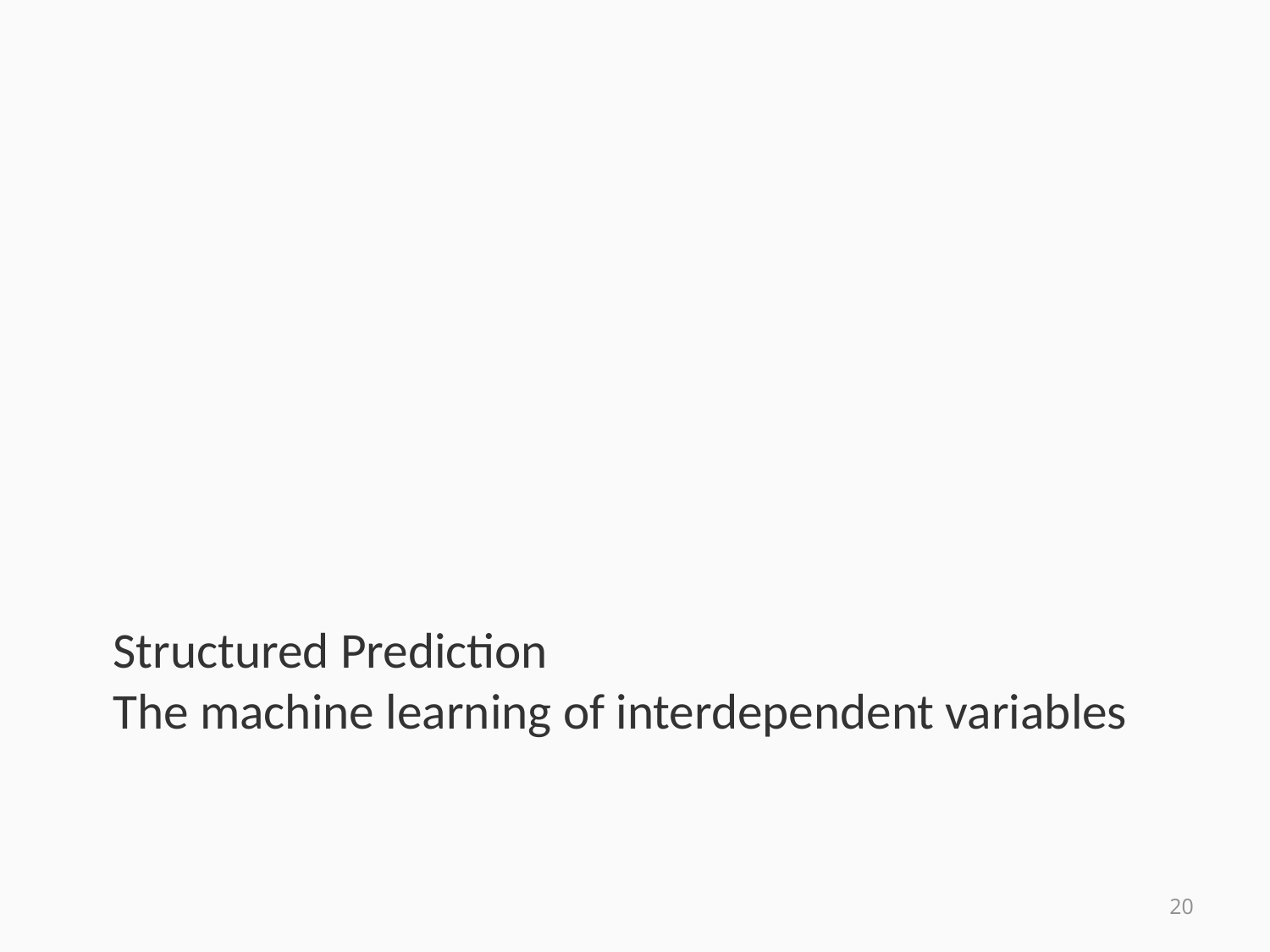

# Structured Prediction The machine learning of interdependent variables
20